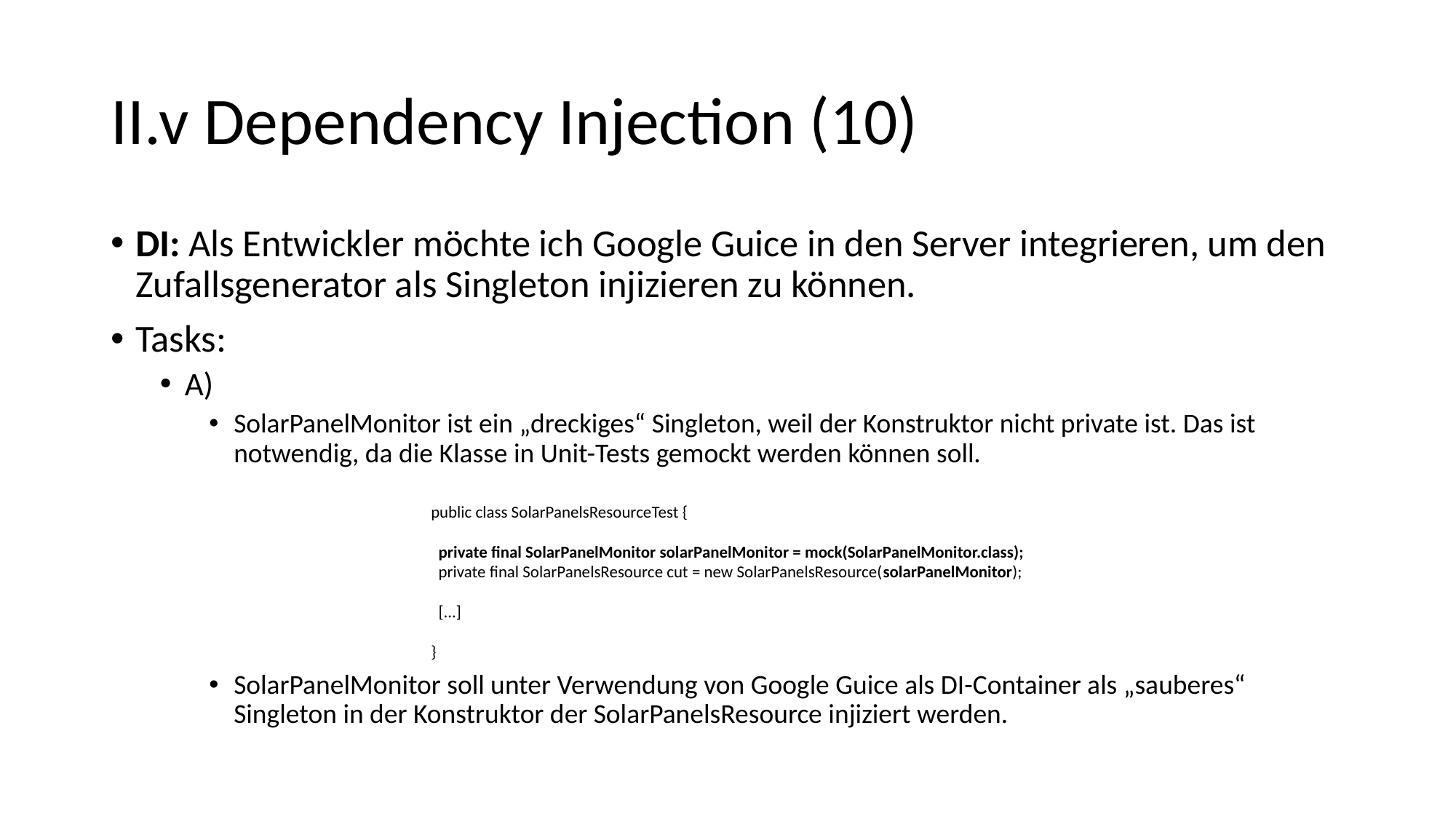

# II.v Dependency Injection (10)
DI: Als Entwickler möchte ich Google Guice in den Server integrieren, um den Zufallsgenerator als Singleton injizieren zu können.
Tasks:
A)
SolarPanelMonitor ist ein „dreckiges“ Singleton, weil der Konstruktor nicht private ist. Das ist notwendig, da die Klasse in Unit-Tests gemockt werden können soll.

SolarPanelMonitor soll unter Verwendung von Google Guice als DI-Container als „sauberes“ Singleton in der Konstruktor der SolarPanelsResource injiziert werden.
public class SolarPanelsResourceTest {

  private final SolarPanelMonitor solarPanelMonitor = mock(SolarPanelMonitor.class);
  private final SolarPanelsResource cut = new SolarPanelsResource(solarPanelMonitor);

  [...]

}